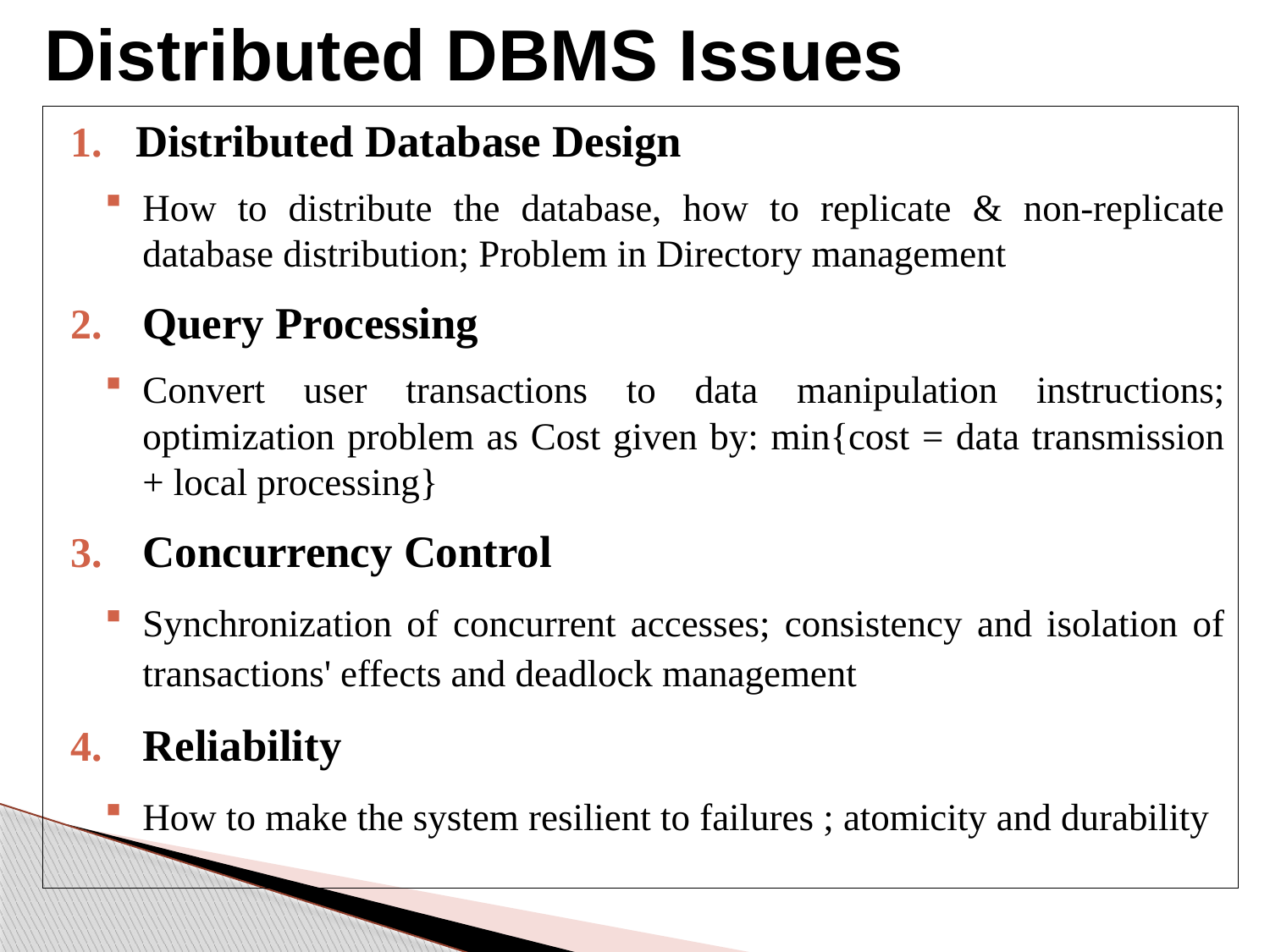

# Distributed DBMS Issues
Distributed Database Design
How to distribute the database, how to replicate & non-replicate database distribution; Problem in Directory management
Query Processing
Convert user transactions to data manipulation instructions; optimization problem as Cost given by: min{cost = data transmission + local processing}
Concurrency Control
Synchronization of concurrent accesses; consistency and isolation of transactions' effects and deadlock management
Reliability
How to make the system resilient to failures ; atomicity and durability